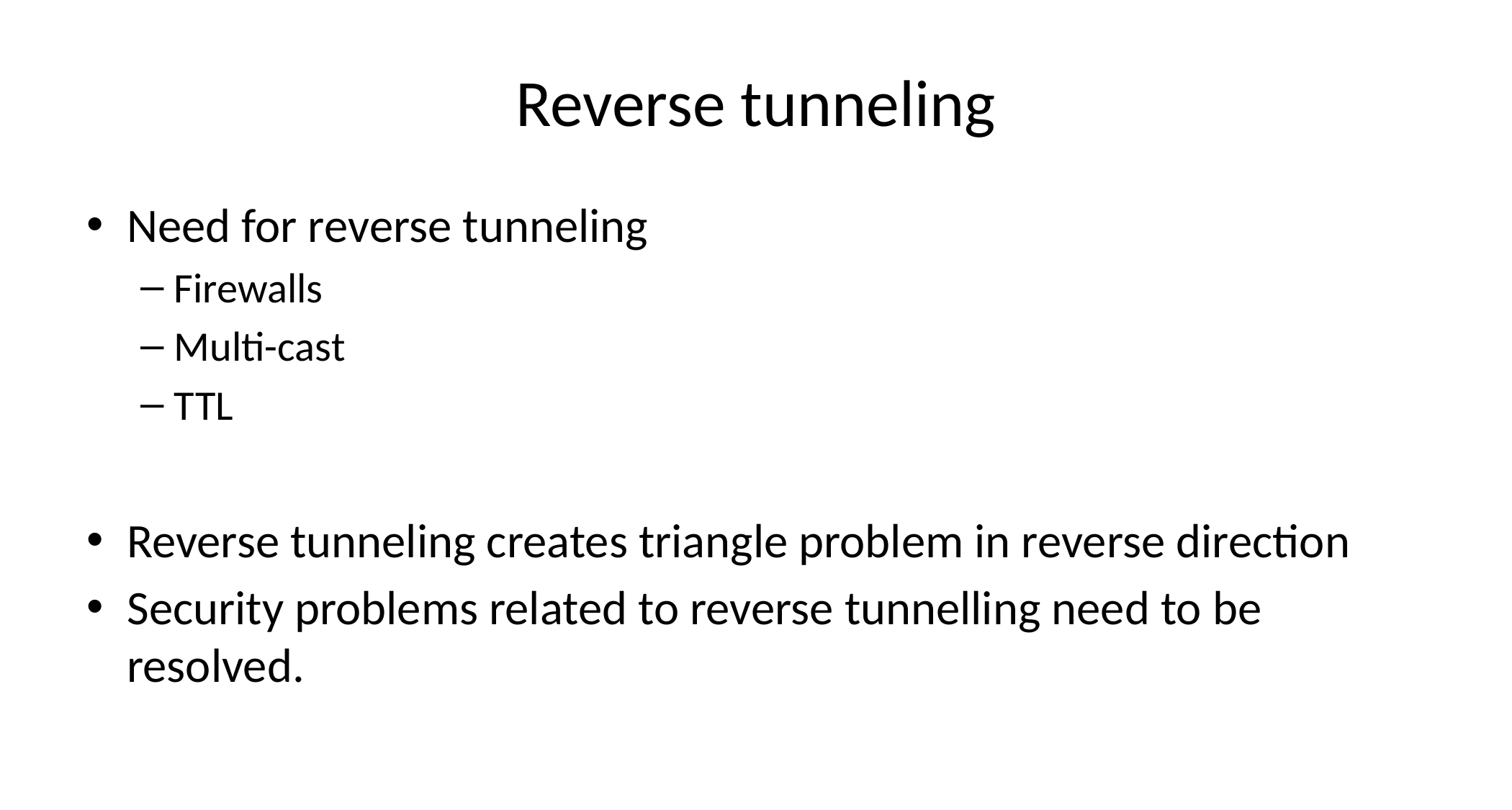

# Reverse tunneling
Need for reverse tunneling
Firewalls
Multi-cast
TTL

Reverse tunneling creates triangle problem in reverse direction
Security problems related to reverse tunnelling need to be resolved.